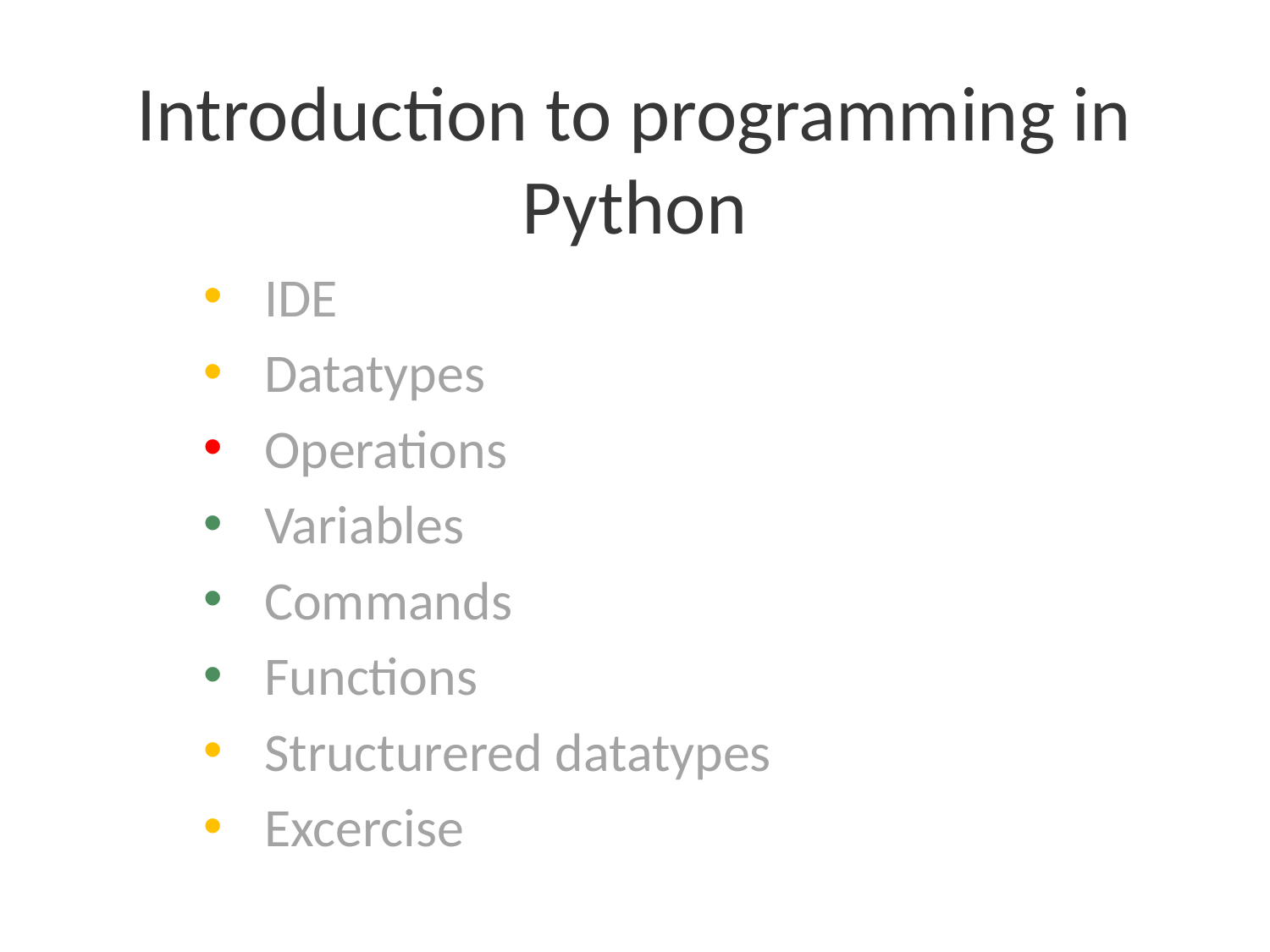

# Introduction to programming in Python
IDE
Datatypes
Operations
Variables
Commands
Functions
Structurered datatypes
Excercise